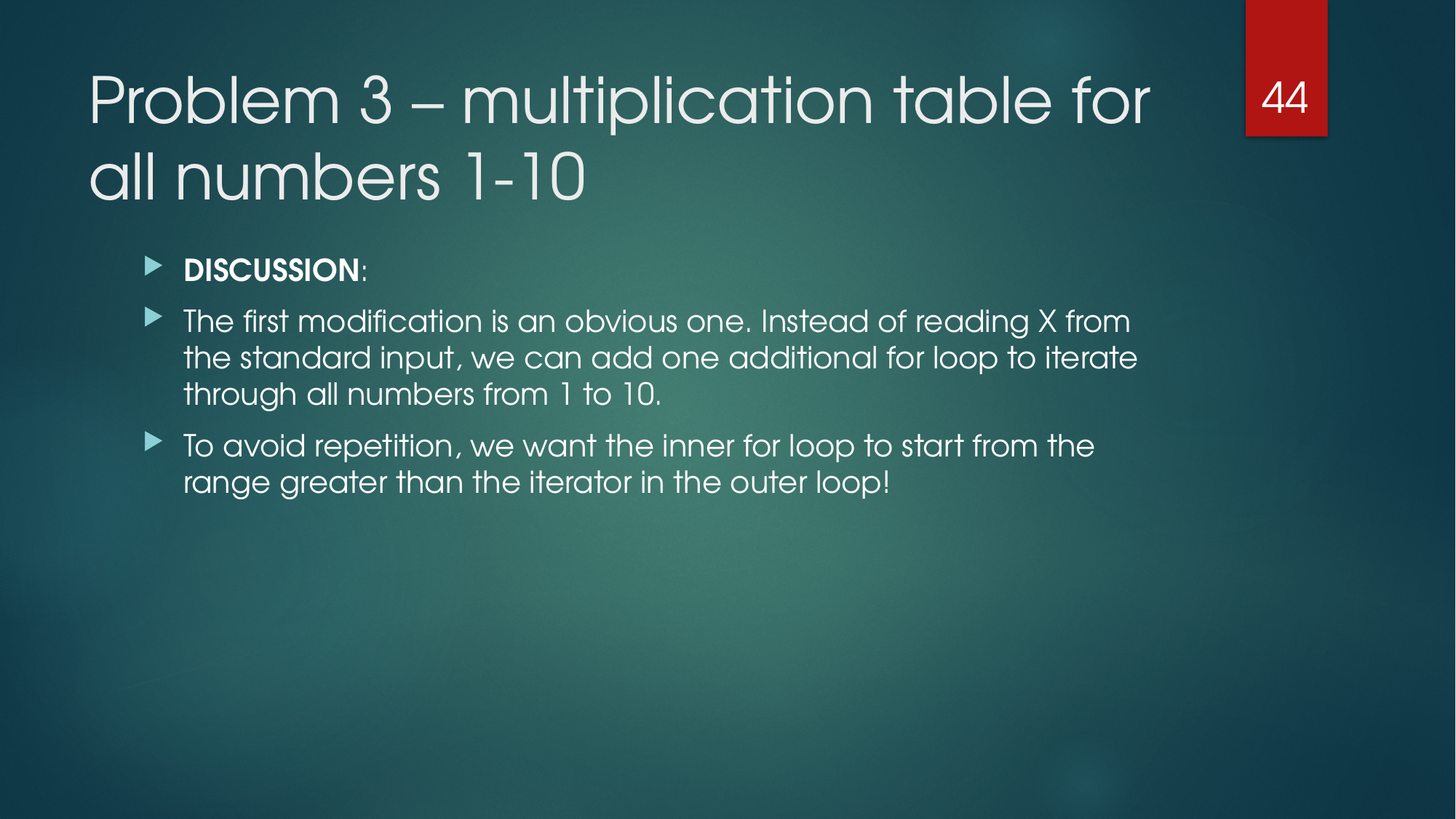

44
# Problem 3 – multiplication table for all numbers 1-10
DISCUSSION:
The first modification is an obvious one. Instead of reading X from the standard input, we can add one additional for loop to iterate through all numbers from 1 to 10.
To avoid repetition, we want the inner for loop to start from the range greater than the iterator in the outer loop!